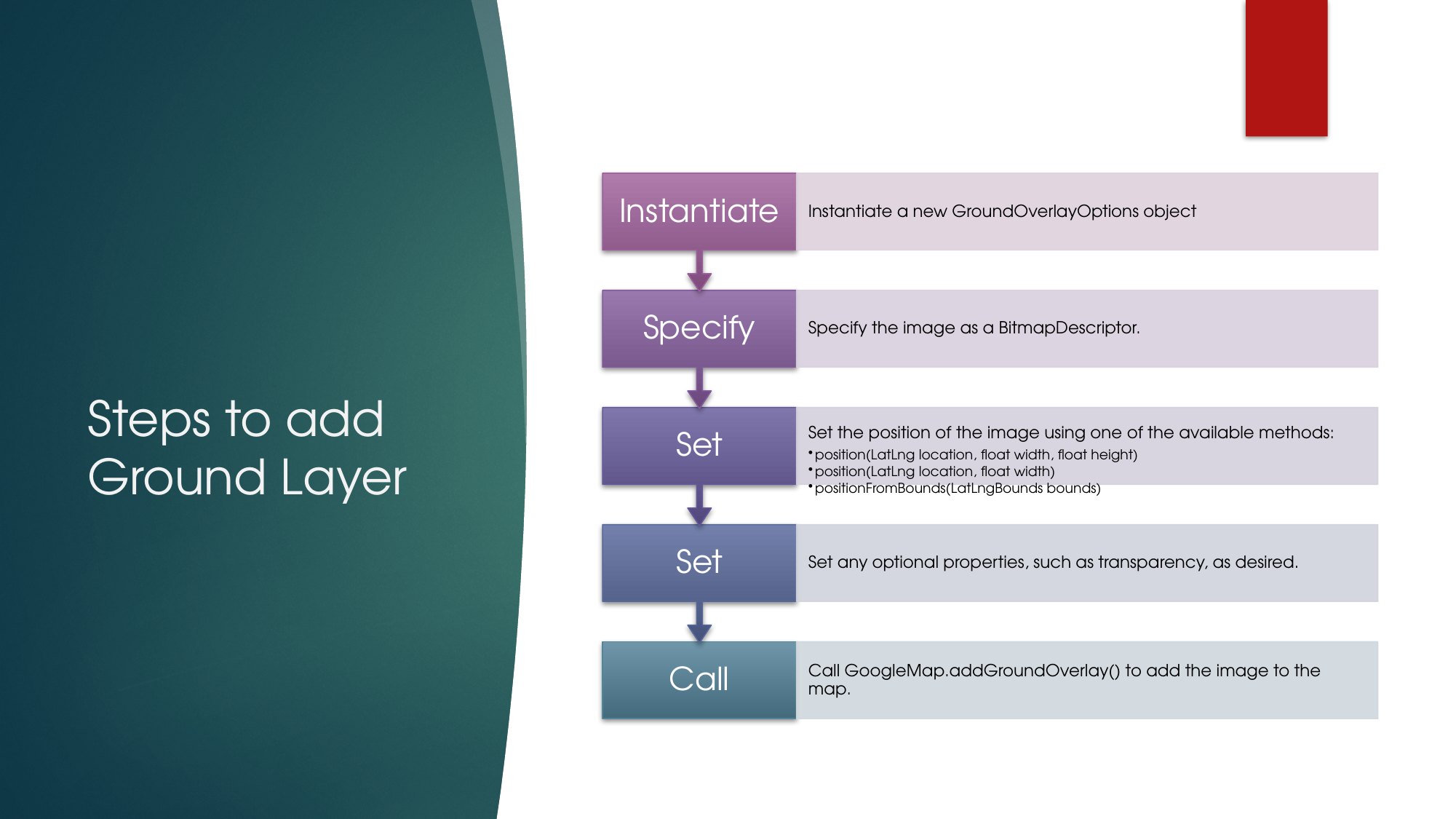

# Steps to add Ground Layer
Call
Call GoogleMap.addGroundOverlay() to add the image to the map.
Set
Set any optional properties, such as transparency, as desired.
Set
Set the position of the image using one of the available methods:
position(LatLng location, float width, float height)
position(LatLng location, float width)
positionFromBounds(LatLngBounds bounds)
Specify
Specify the image as a BitmapDescriptor.
Instantiate
Instantiate a new GroundOverlayOptions object